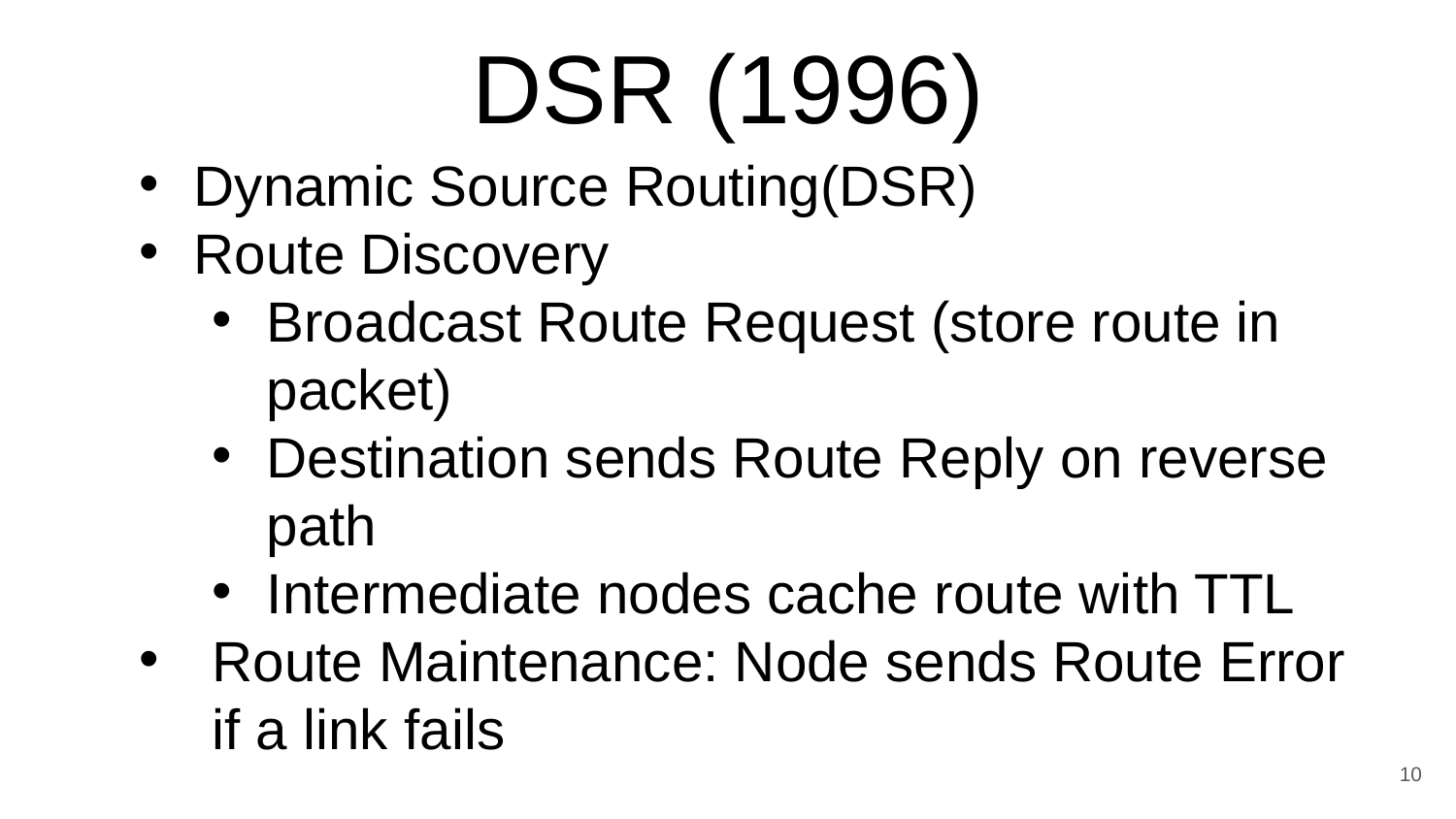

# DSR (1996)
Dynamic Source Routing(DSR)
Route Discovery
Broadcast Route Request (store route in packet)
Destination sends Route Reply on reverse path
Intermediate nodes cache route with TTL
Route Maintenance: Node sends Route Error if a link fails

10